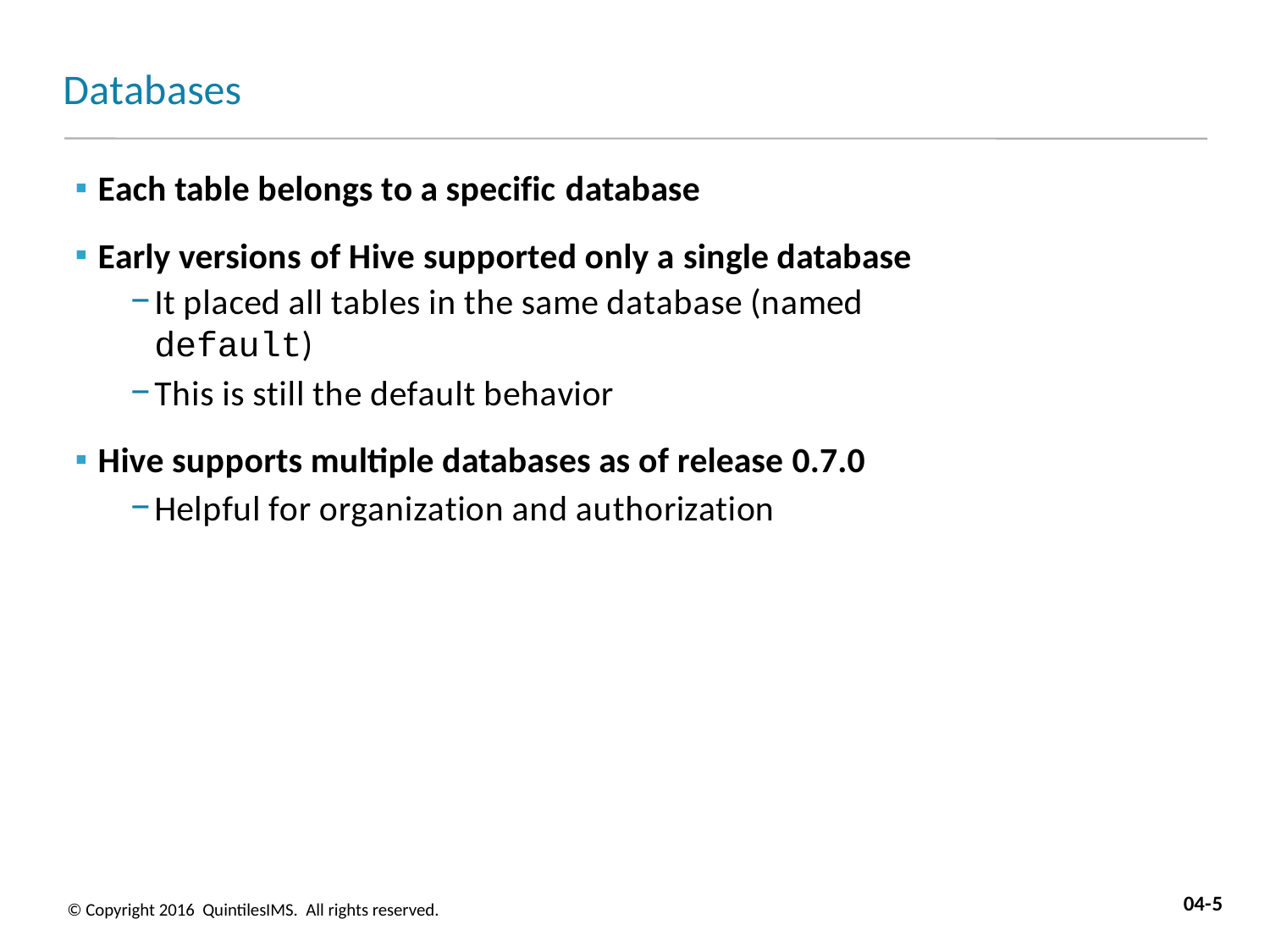

# Databases
Each table belongs to a specific database
Early versions of Hive supported only a single database
It placed all tables in the same database (named default)
This is still the default behavior
Hive supports multiple databases as of release 0.7.0
Helpful for organization and authorization
04-5
© Copyright 2016  QuintilesIMS.  All rights reserved.